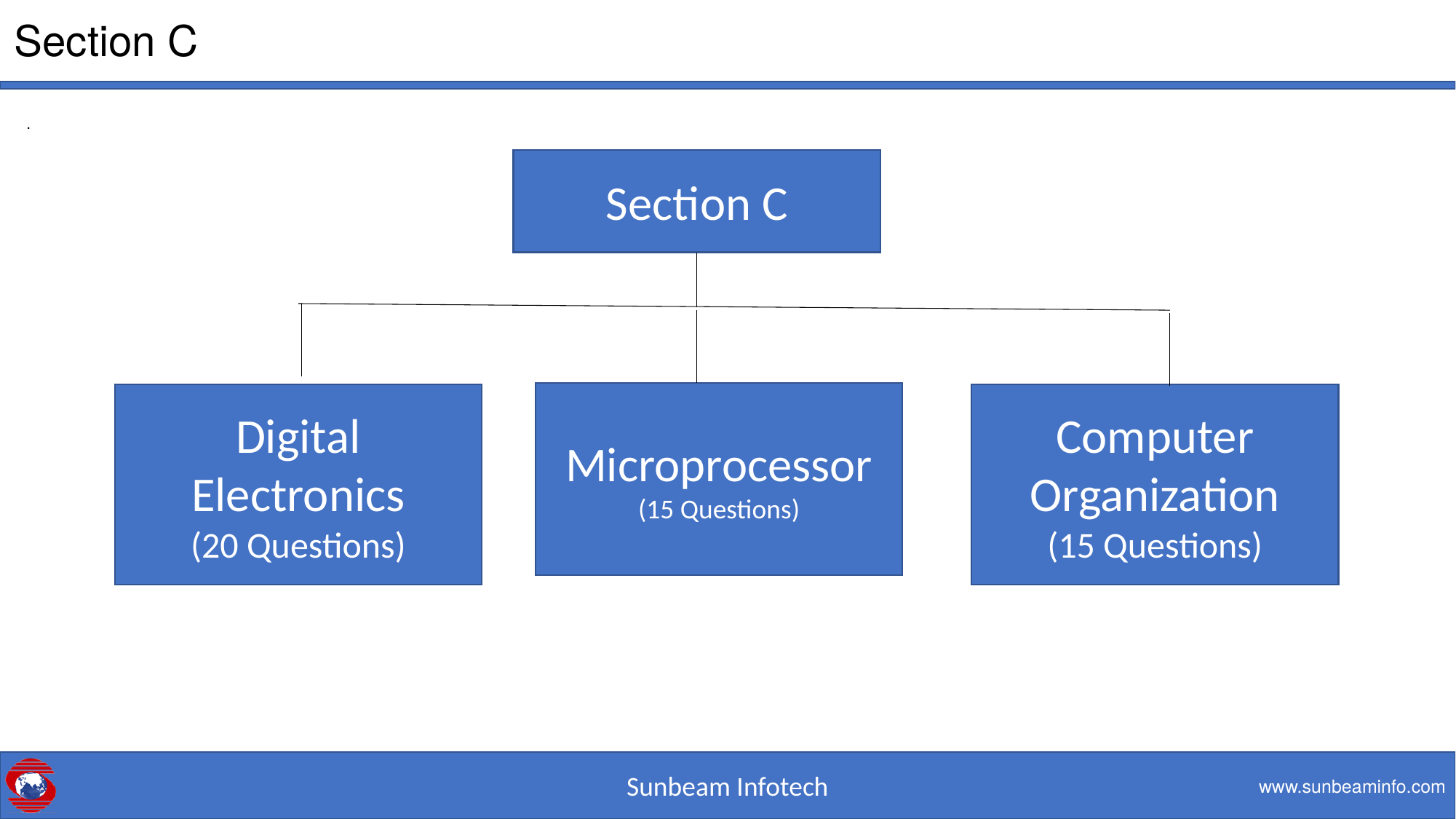

# Section C
.
Section C
Microprocessor
(15 Questions)
Digital Electronics
(20 Questions)
Computer Organization
(15 Questions)